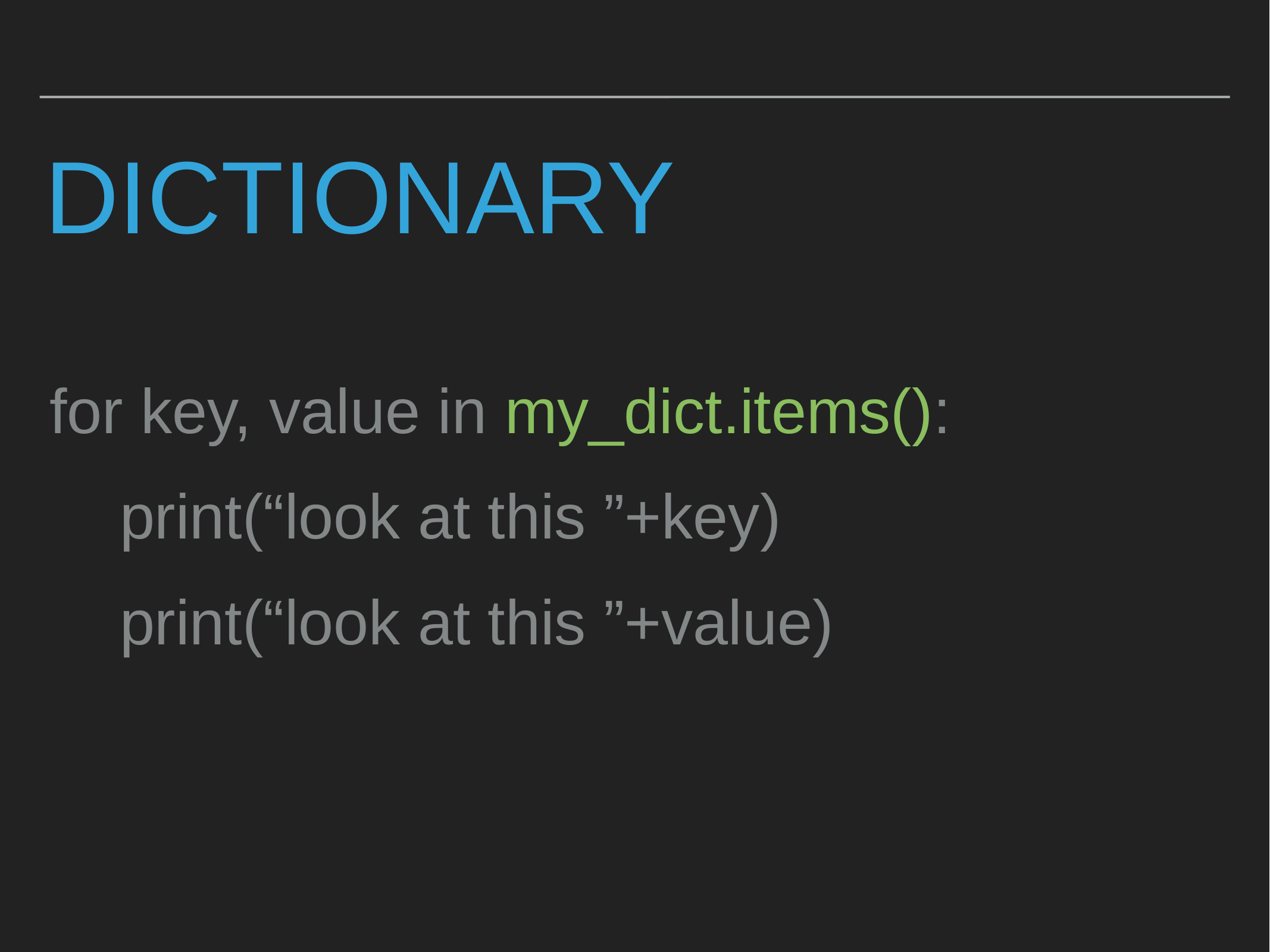

# Dictionary
for key, value in my_dict.items():
    print(“look at this ”+key)
    print(“look at this ”+value)